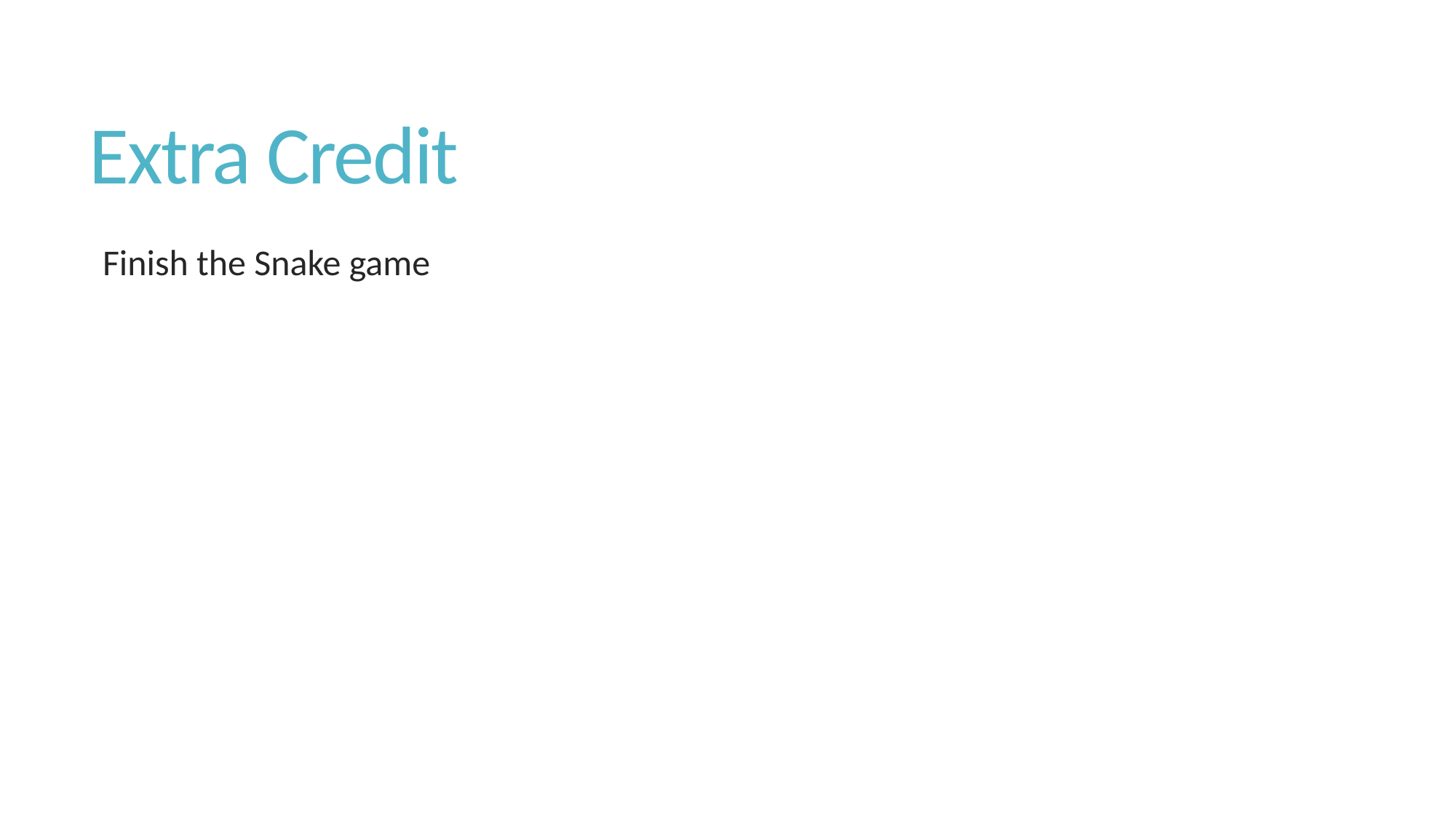

# Extra Credit
Finish the Snake game